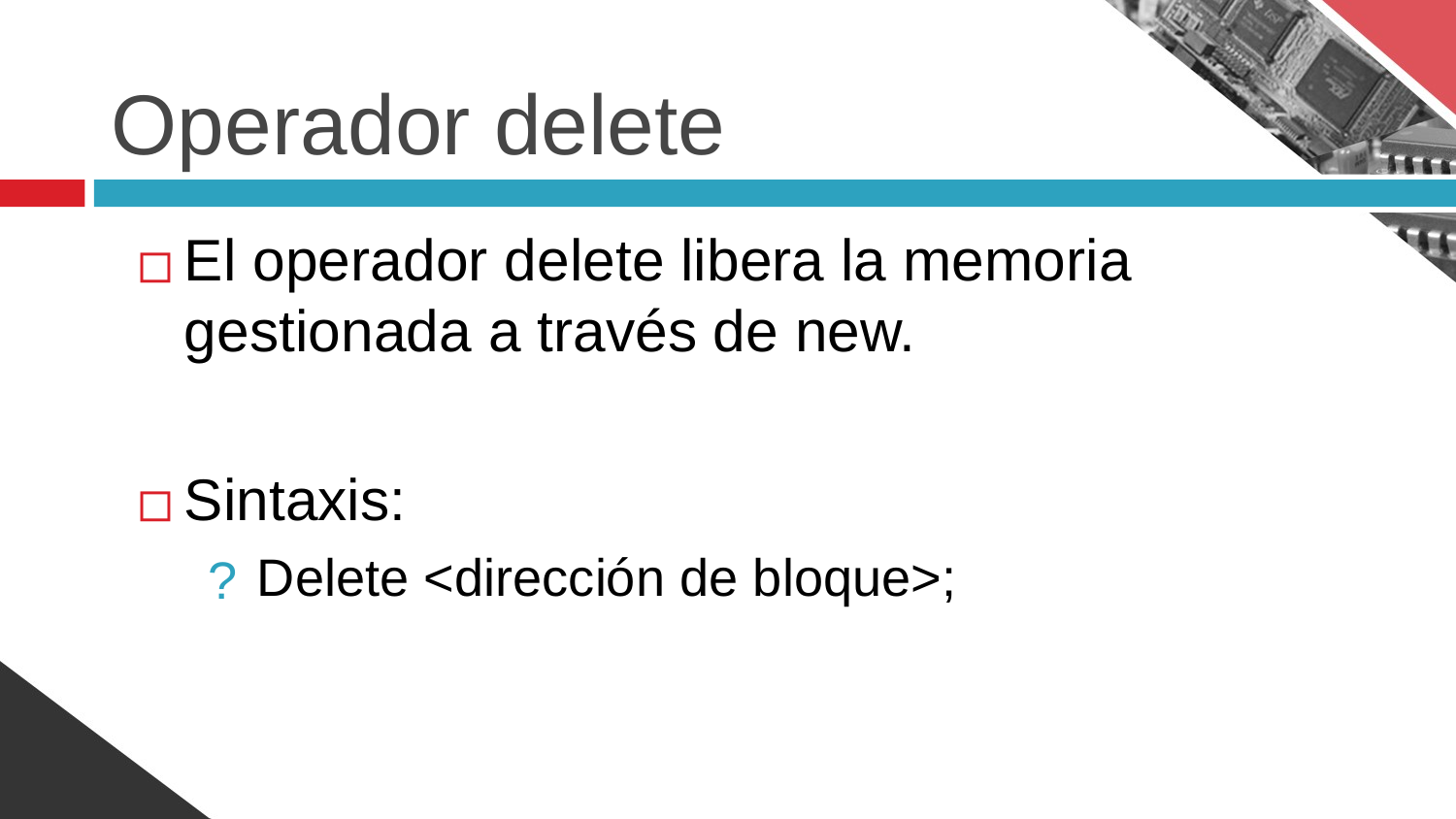

# Operador delete
El operador delete libera la memoria gestionada a través de new.

Sintaxis:
Delete <dirección de bloque>;